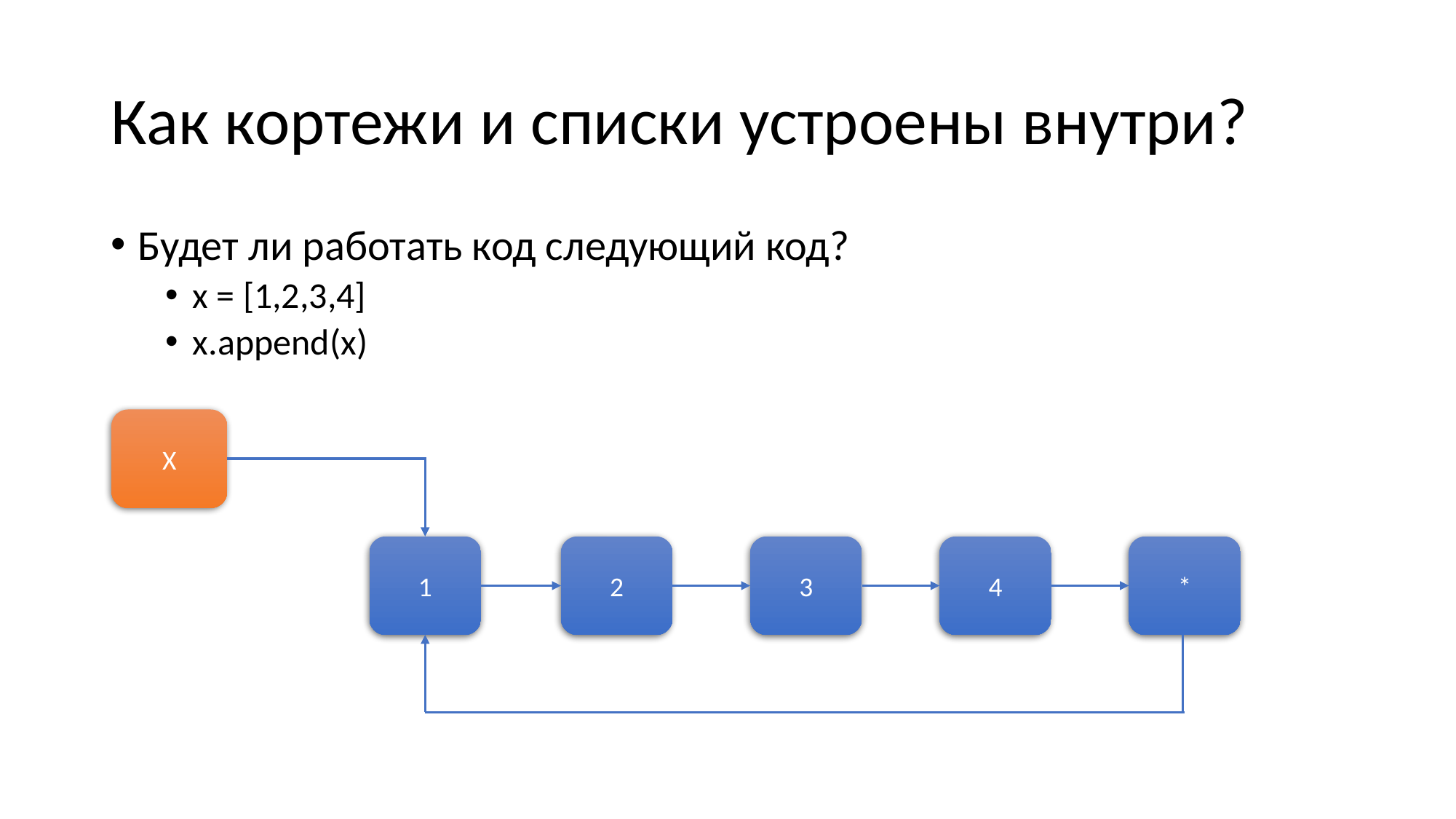

# Как кортежи и списки устроены внутри?
Будет ли работать код следующий код?
x = [1,2,3,4]
x.append(x)

X
*
1
2
3
4